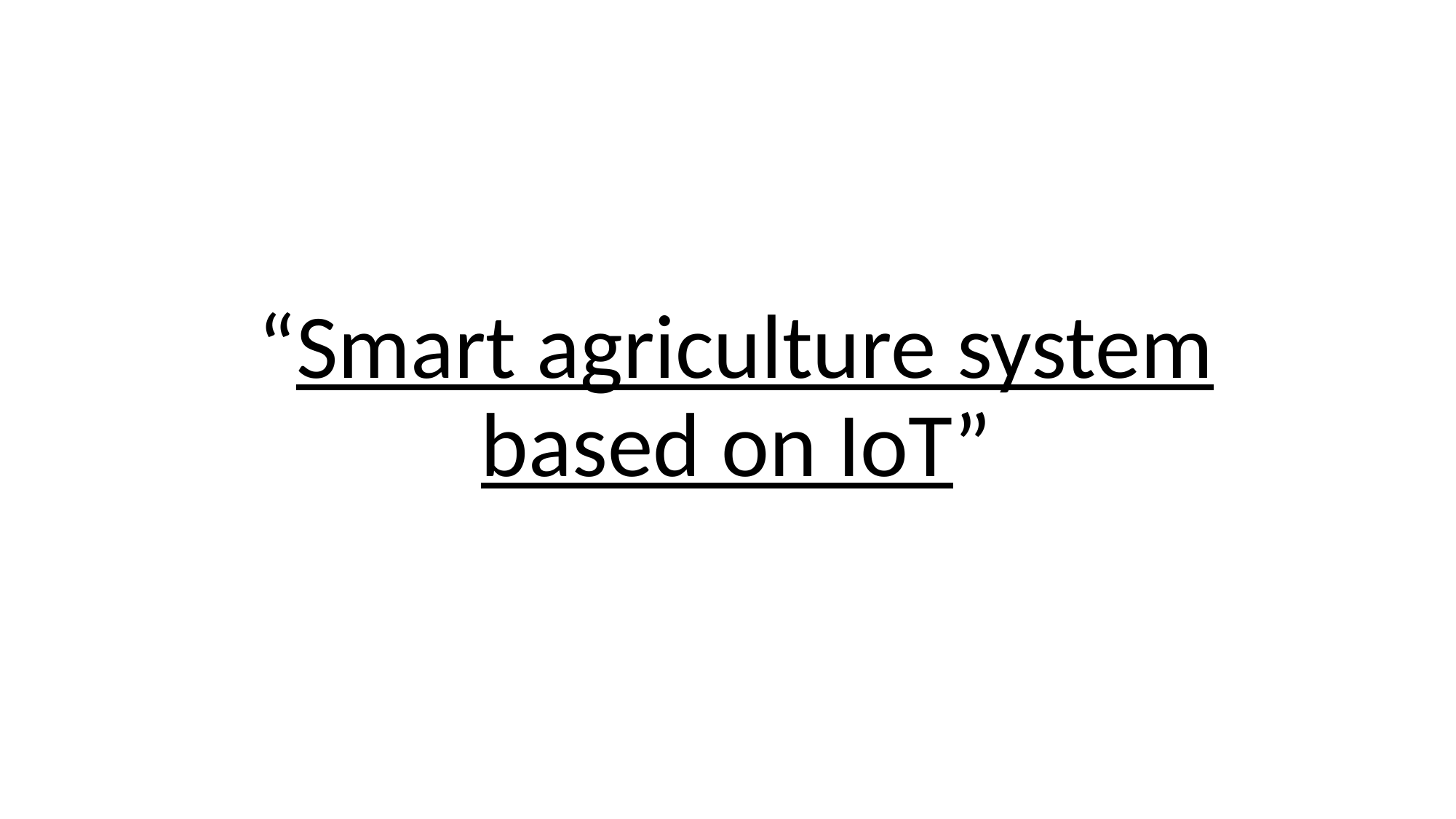

# “Smart agriculture system based on IoT”